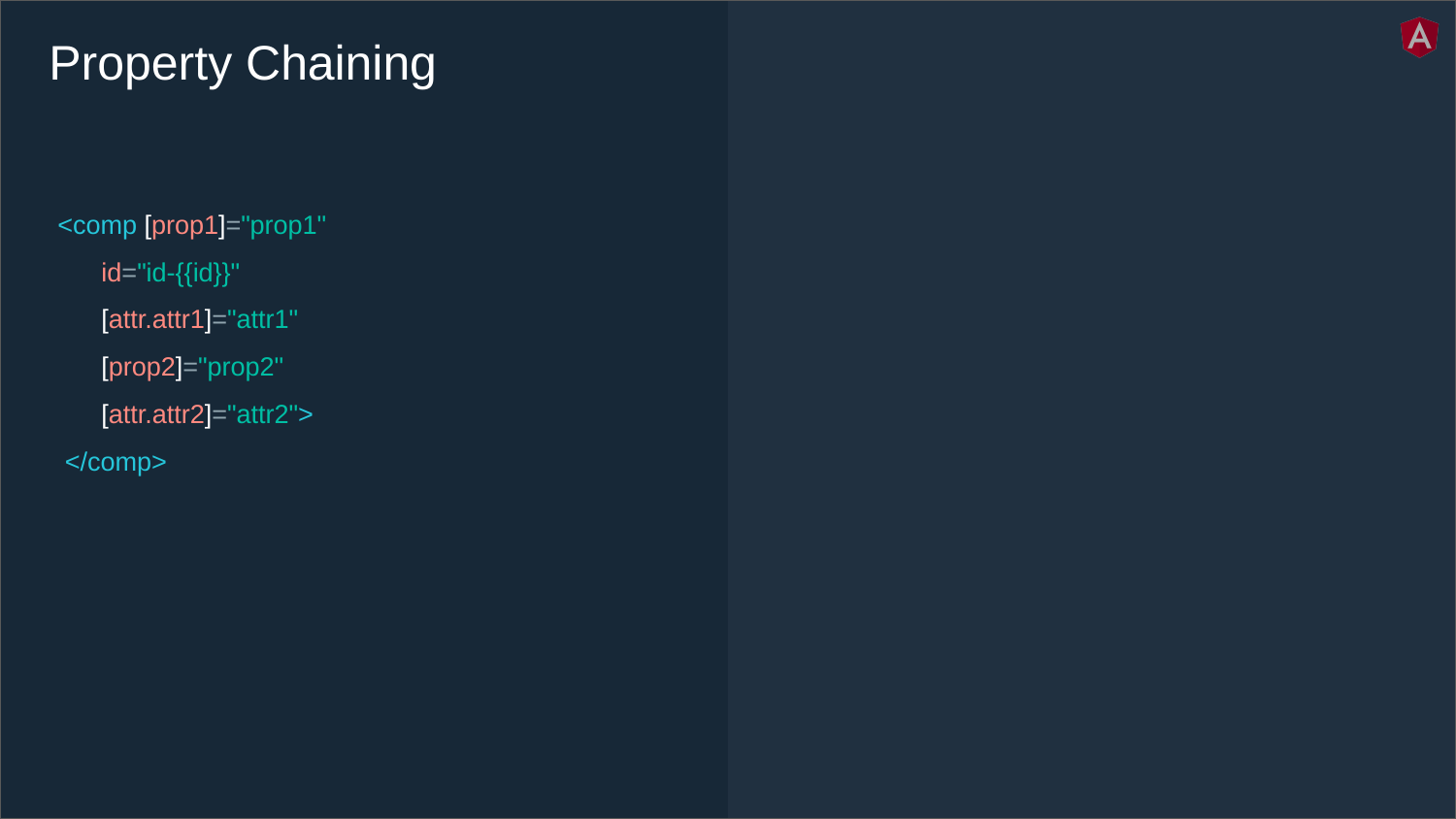

# Property Chaining
<comp [prop1]="prop1"
      id="id-{{id}}"
      [attr.attr1]="attr1"
      [prop2]="prop2"
      [attr.attr2]="attr2">
 </comp>